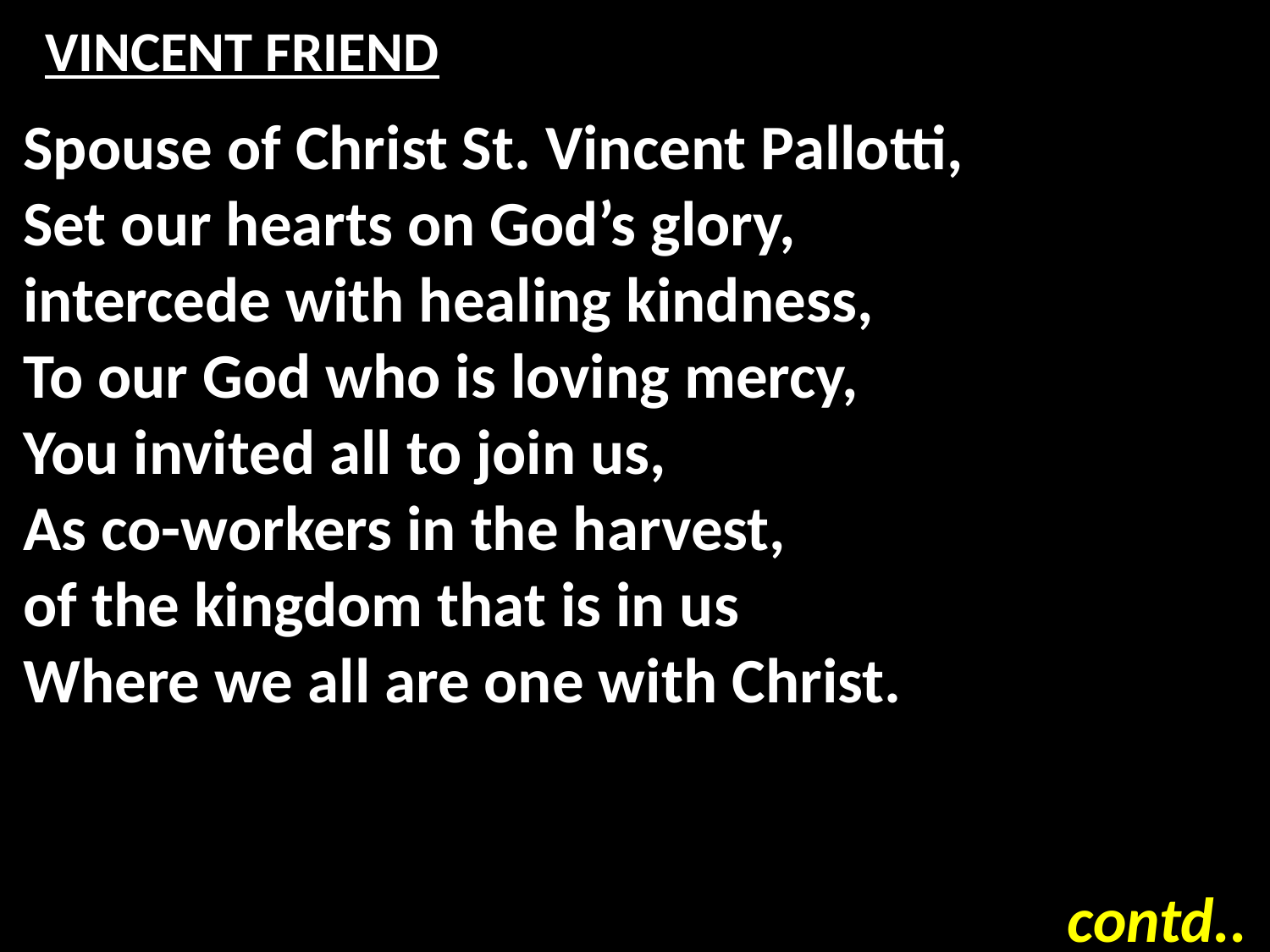

# VINCENT FRIEND
Spouse of Christ St. Vincent Pallotti,
Set our hearts on God’s glory,
intercede with healing kindness,
To our God who is loving mercy,
You invited all to join us,
As co-workers in the harvest,
of the kingdom that is in us
Where we all are one with Christ.
contd..